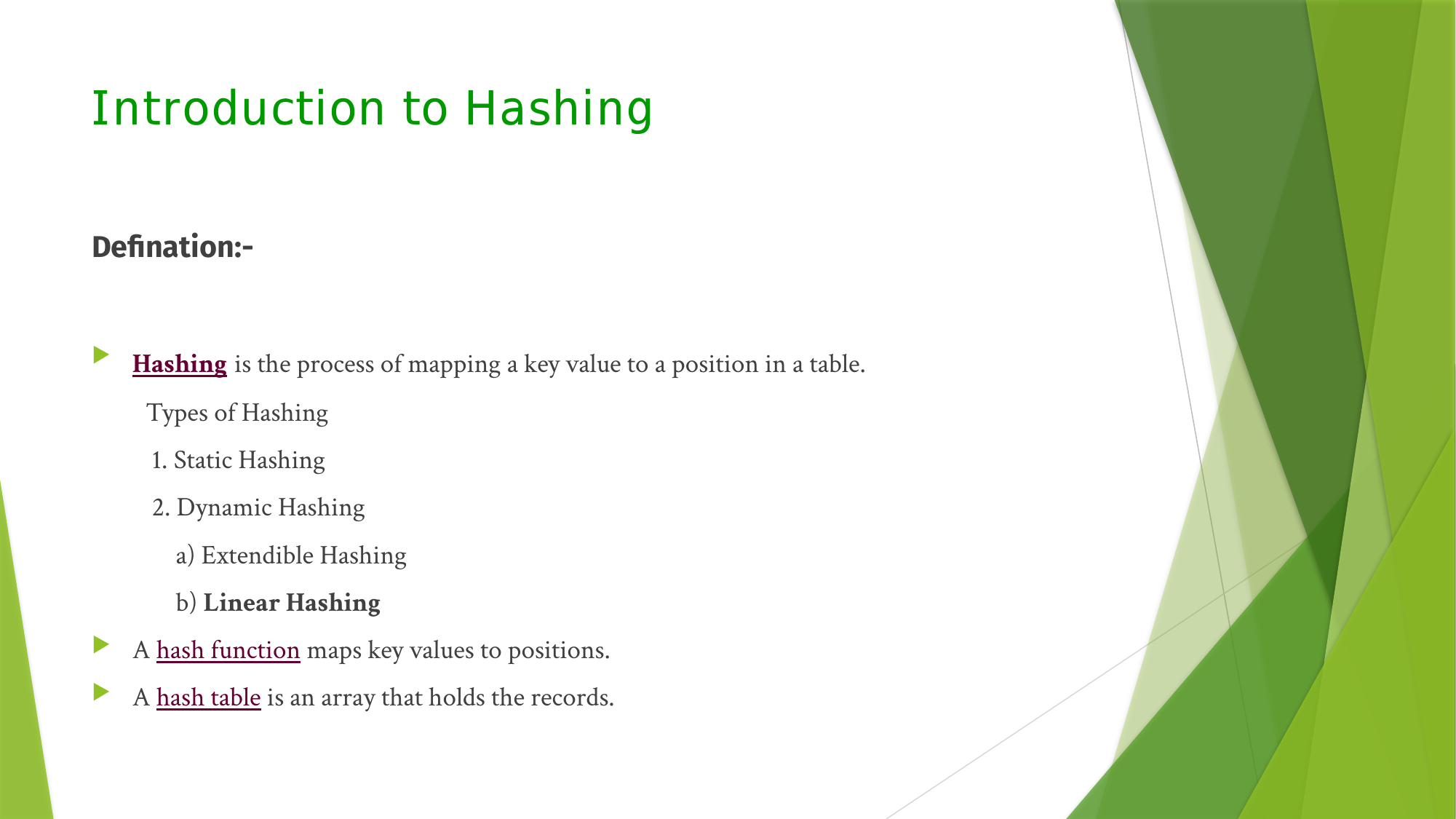

# Introduction to Hashing
Defination:-

Hashing is the process of mapping a key value to a position in a table.
         Types of Hashing
          1. Static Hashing
          2. Dynamic Hashing
              a) Extendible Hashing
              b) Linear Hashing
A hash function maps key values to positions.
A hash table is an array that holds the records.